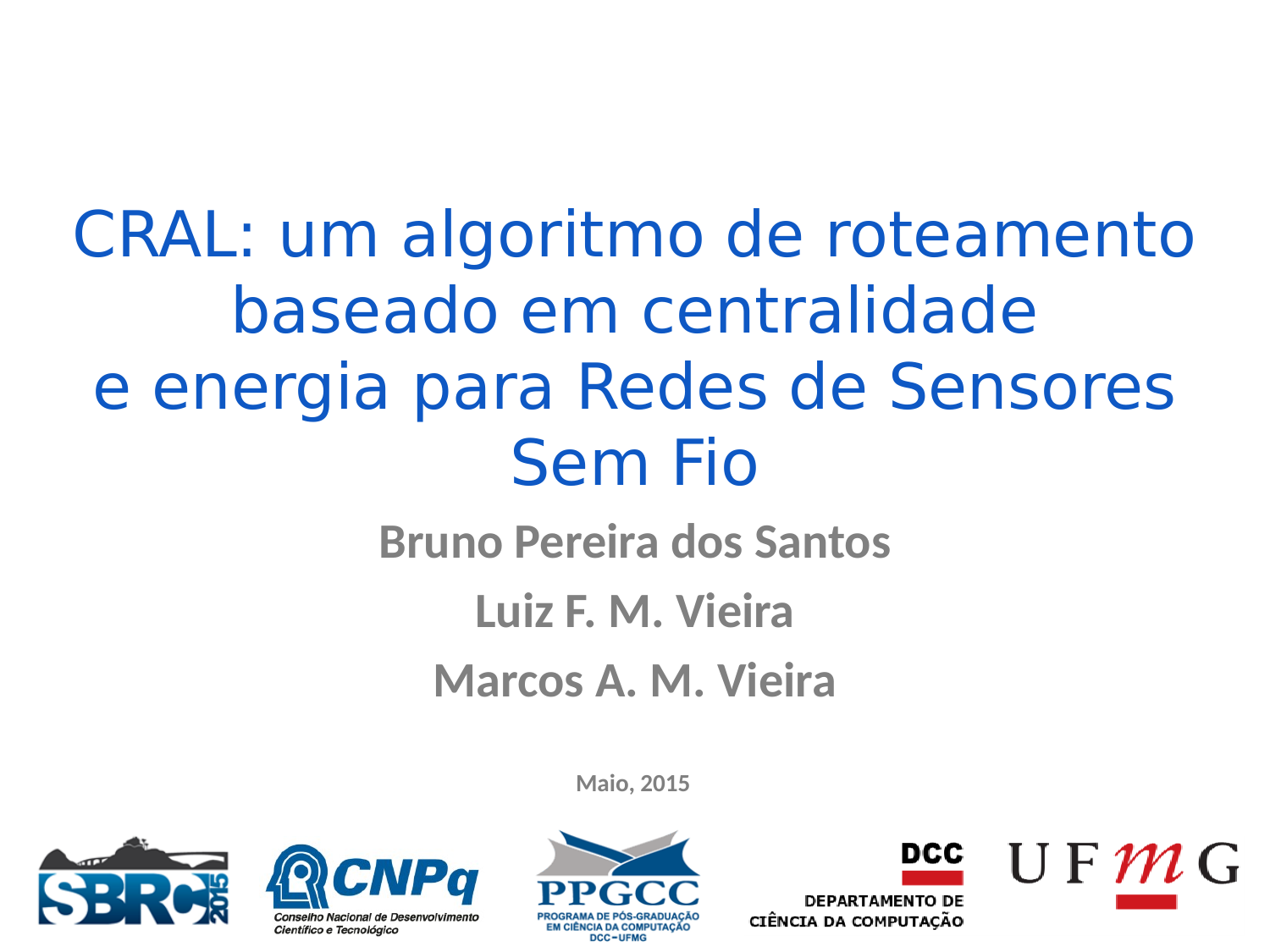

# CRAL: um algoritmo de roteamento baseado em centralidade e energia para Redes de Sensores Sem Fio
Bruno Pereira dos Santos
Luiz F. M. Vieira
Marcos A. M. Vieira
Maio, 2015